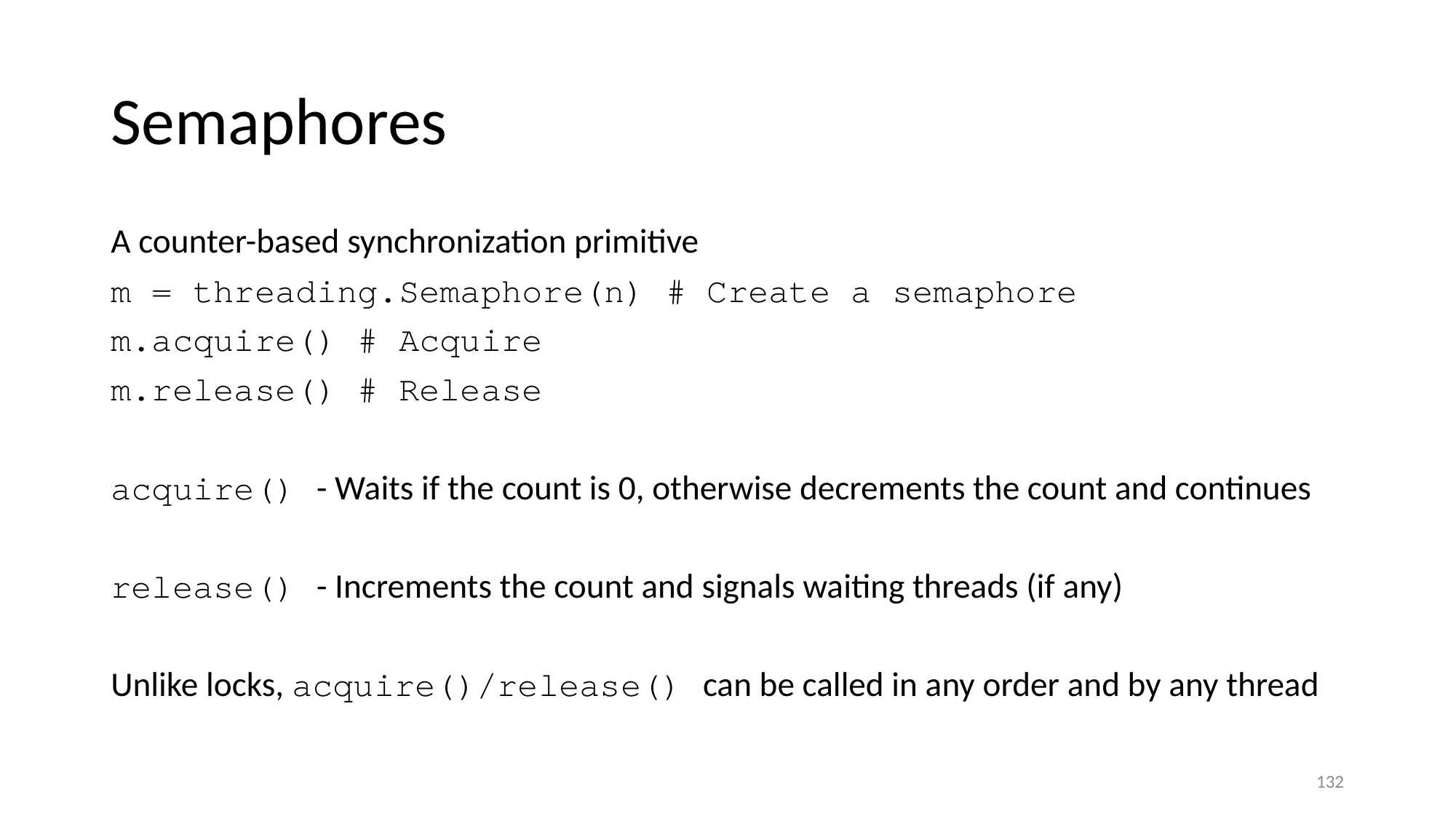

# Semaphores
A counter-based synchronization primitive
m = threading.Semaphore(n) # Create a semaphore
m.acquire() # Acquire
m.release() # Release

acquire() - Waits if the count is 0, otherwise decrements the count and continues

release() - Increments the count and signals waiting threads (if any)

Unlike locks, acquire()/release() can be called in any order and by any thread

132